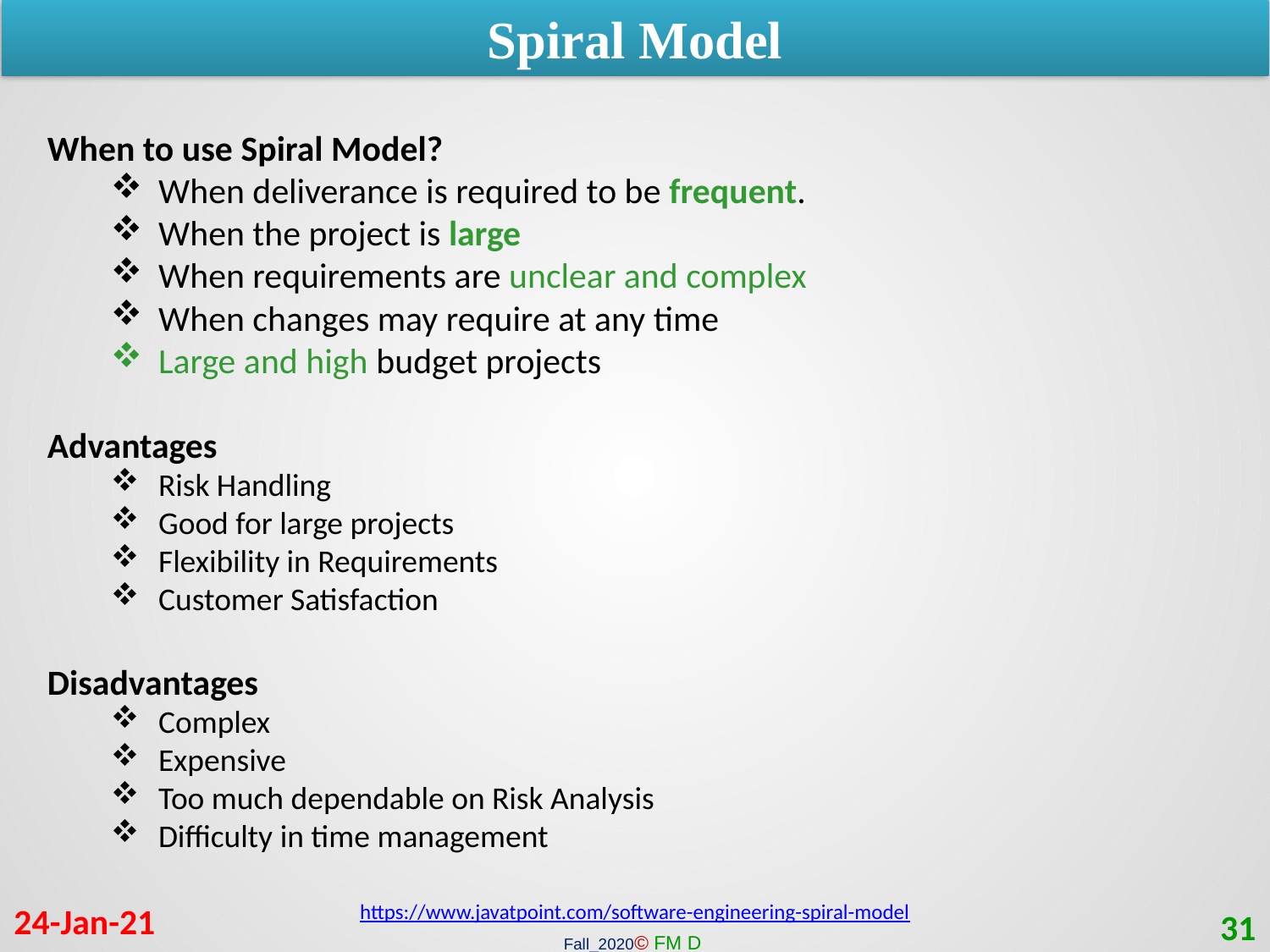

Spiral Model

When to use Spiral Model?
When deliverance is required to be frequent.
When the project is large
When requirements are unclear and complex
When changes may require at any time
Large and high budget projects

Advantages
Risk Handling
Good for large projects
Flexibility in Requirements
Customer Satisfaction

Disadvantages
Complex
Expensive
Too much dependable on Risk Analysis
Difficulty in time management

https://www.javatpoint.com/software-engineering-spiral-model
24-Jan-21
31